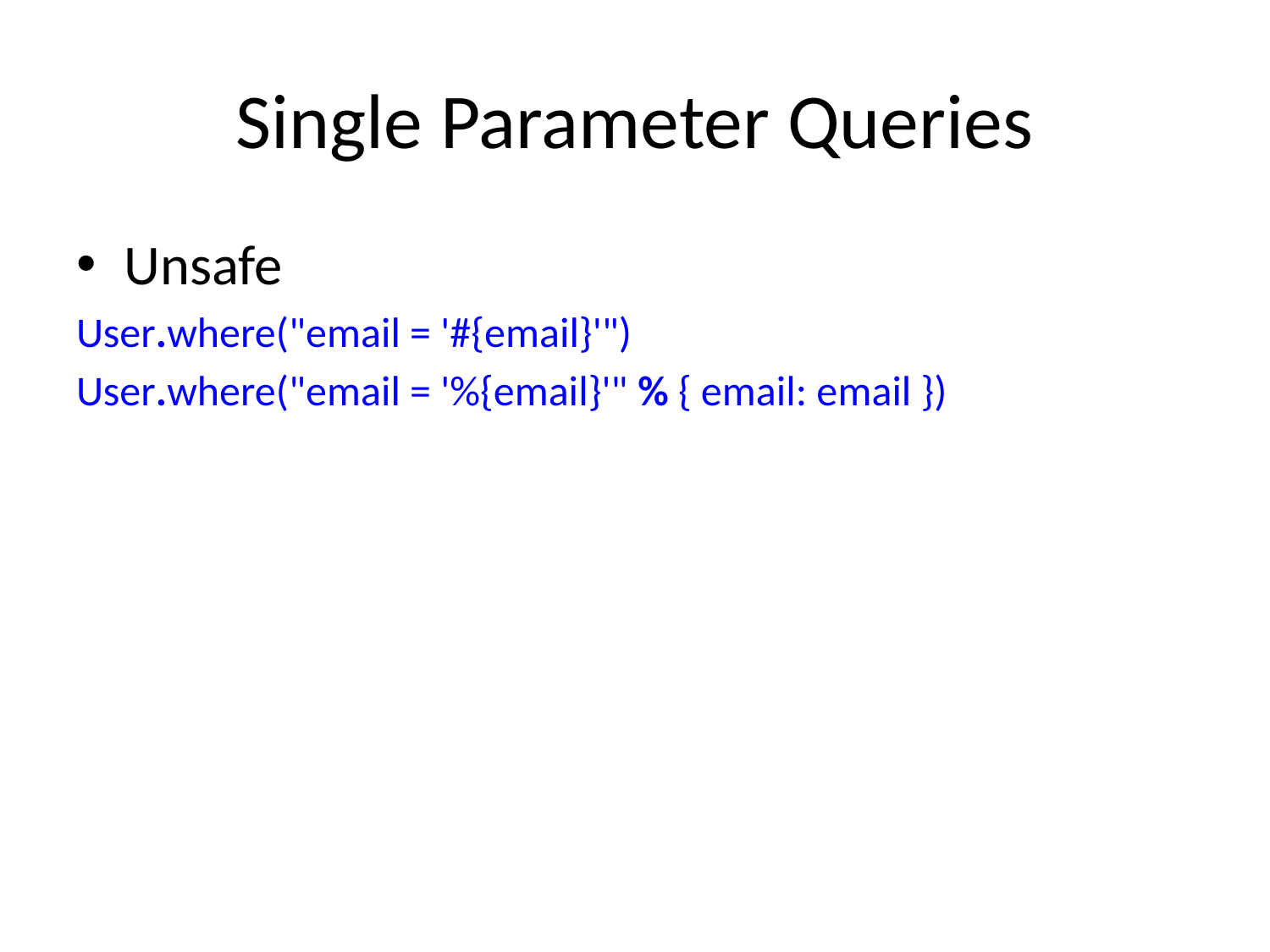

# Single Parameter Queries
Unsafe
User.where("email = '#{email}'")
User.where("email = '%{email}'" % { email: email })